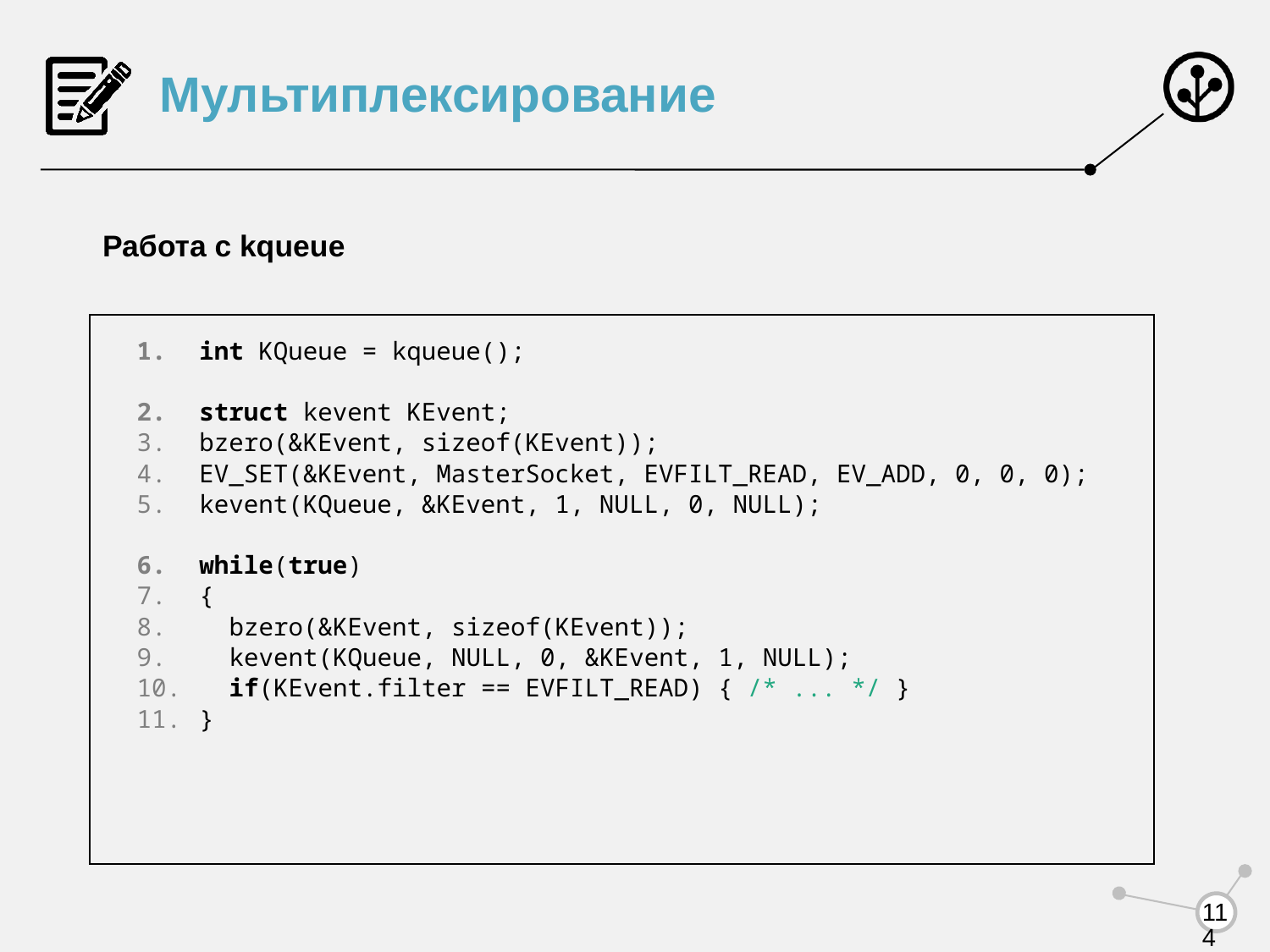

# Мультиплексирование
Работа с kqueue
int KQueue = kqueue();

struct kevent KEvent;
bzero(&KEvent, sizeof(KEvent));
EV_SET(&KEvent, MasterSocket, EVFILT_READ, EV_ADD, 0, 0, 0);
kevent(KQueue, &KEvent, 1, NULL, 0, NULL);

while(true)
{
  bzero(&KEvent, sizeof(KEvent));
  kevent(KQueue, NULL, 0, &KEvent, 1, NULL);
  if(KEvent.filter == EVFILT_READ) { /* ... */ }
}
114